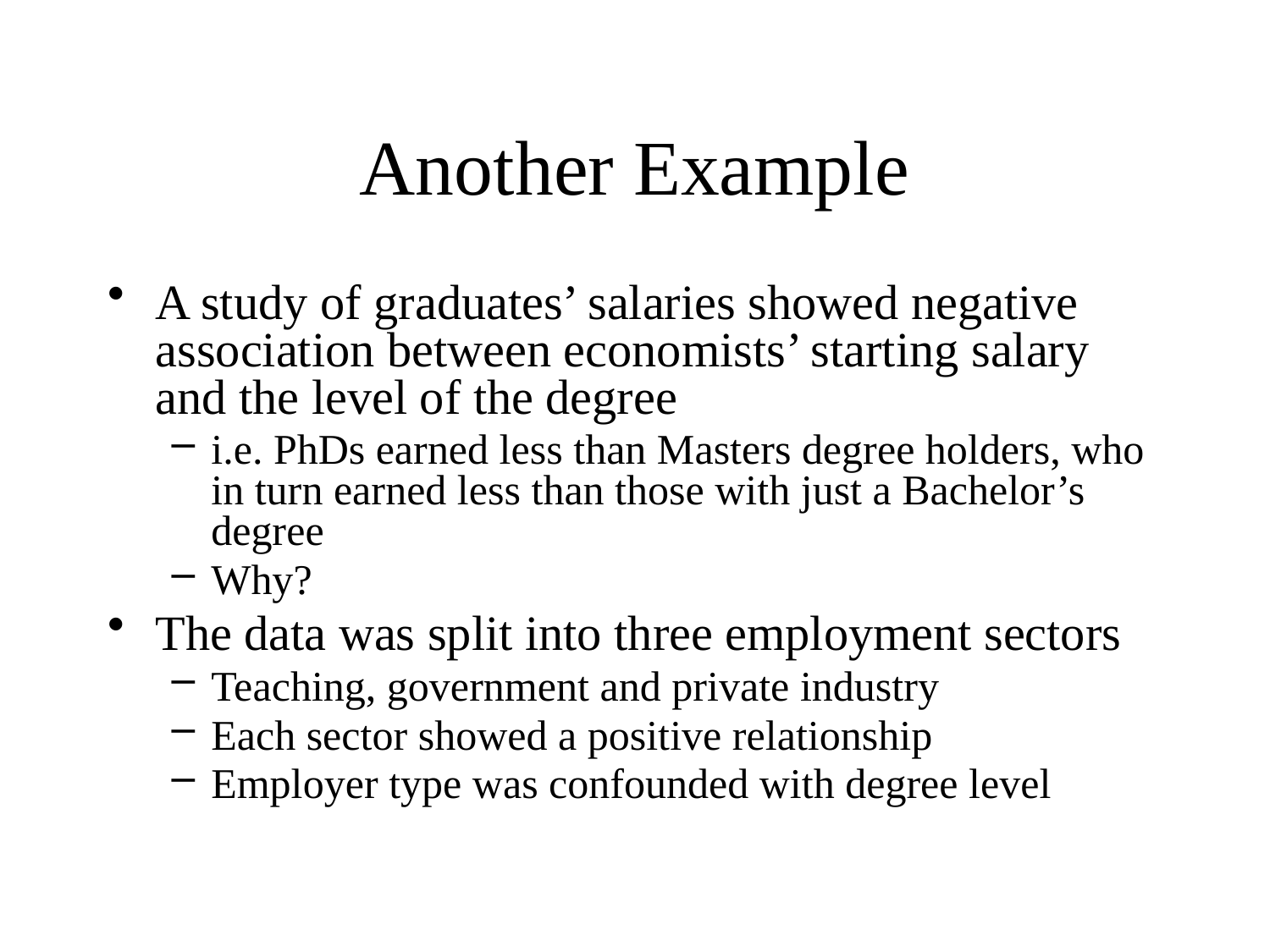

# Another Example
A study of graduates’ salaries showed negative association between economists’ starting salary and the level of the degree
i.e. PhDs earned less than Masters degree holders, who in turn earned less than those with just a Bachelor’s degree
Why?
The data was split into three employment sectors
Teaching, government and private industry
Each sector showed a positive relationship
Employer type was confounded with degree level